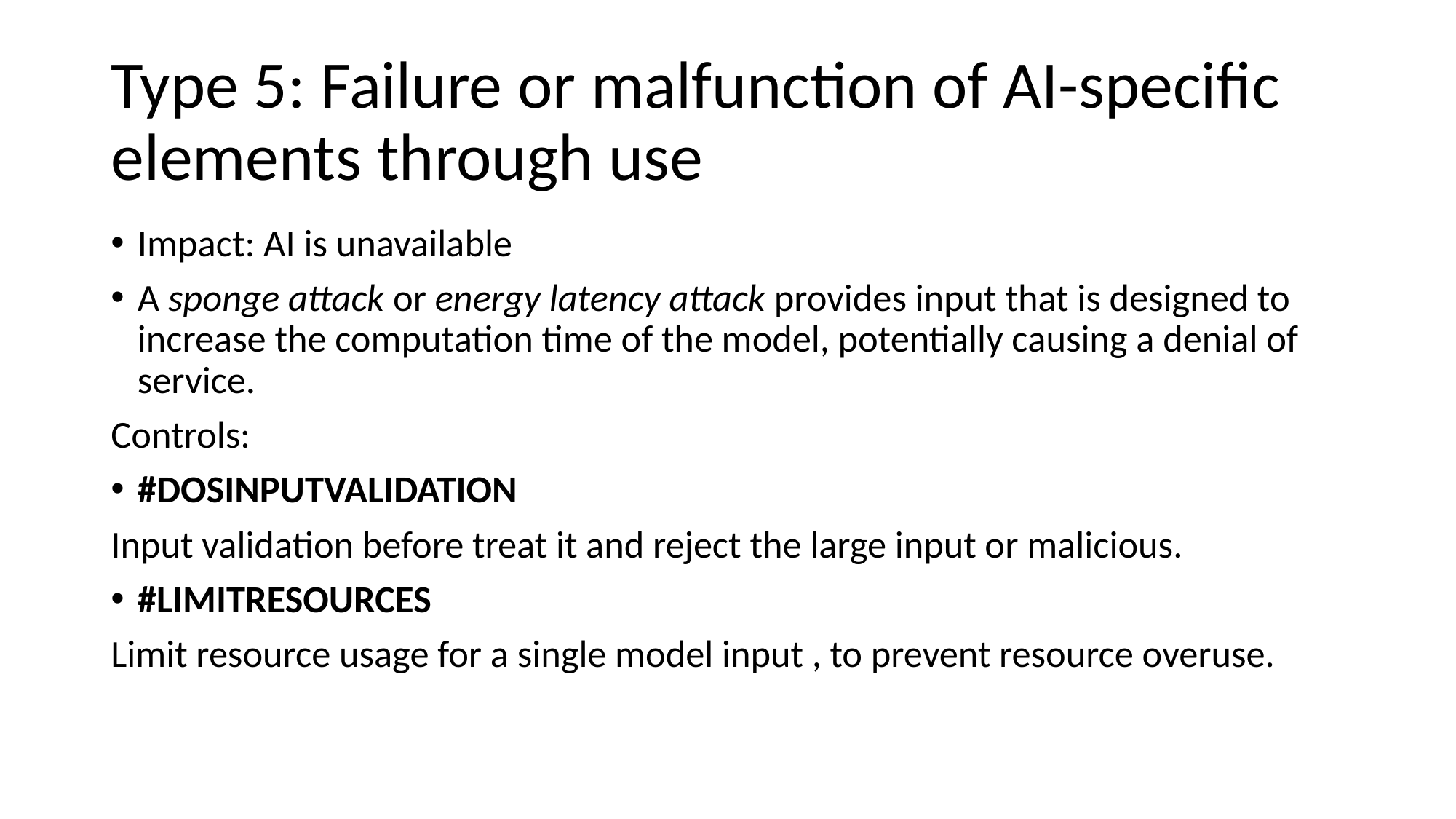

# Type 5: Failure or malfunction of AI-specific elements through use
Impact: AI is unavailable
A sponge attack or energy latency attack provides input that is designed to increase the computation time of the model, potentially causing a denial of service.
Controls:
#DOSINPUTVALIDATION
Input validation before treat it and reject the large input or malicious.
#LIMITRESOURCES
Limit resource usage for a single model input , to prevent resource overuse.